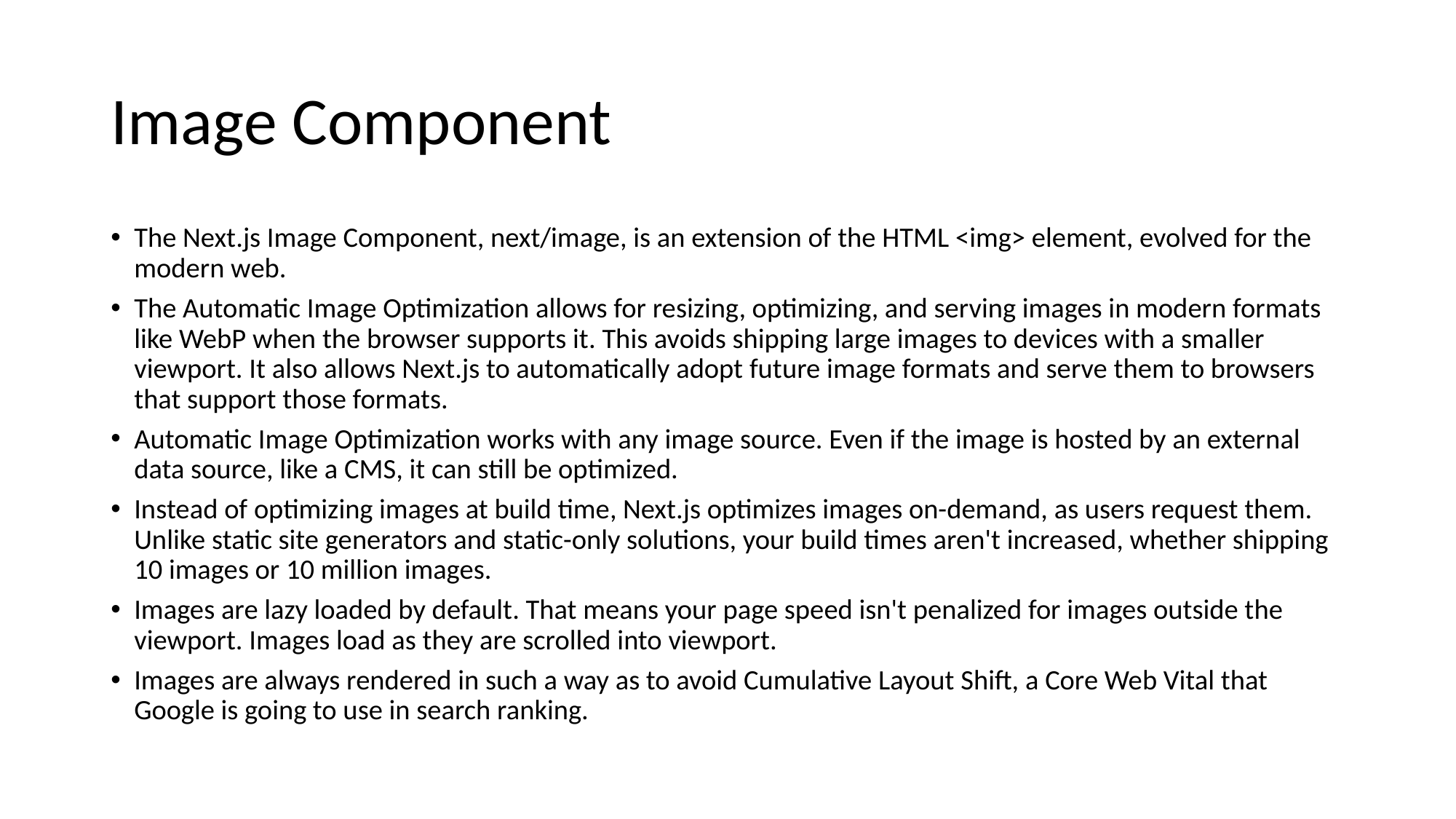

# Image Component
The Next.js Image Component, next/image, is an extension of the HTML <img> element, evolved for the modern web.
The Automatic Image Optimization allows for resizing, optimizing, and serving images in modern formats like WebP when the browser supports it. This avoids shipping large images to devices with a smaller viewport. It also allows Next.js to automatically adopt future image formats and serve them to browsers that support those formats.
Automatic Image Optimization works with any image source. Even if the image is hosted by an external data source, like a CMS, it can still be optimized.
Instead of optimizing images at build time, Next.js optimizes images on-demand, as users request them. Unlike static site generators and static-only solutions, your build times aren't increased, whether shipping 10 images or 10 million images.
Images are lazy loaded by default. That means your page speed isn't penalized for images outside the viewport. Images load as they are scrolled into viewport.
Images are always rendered in such a way as to avoid Cumulative Layout Shift, a Core Web Vital that Google is going to use in search ranking.